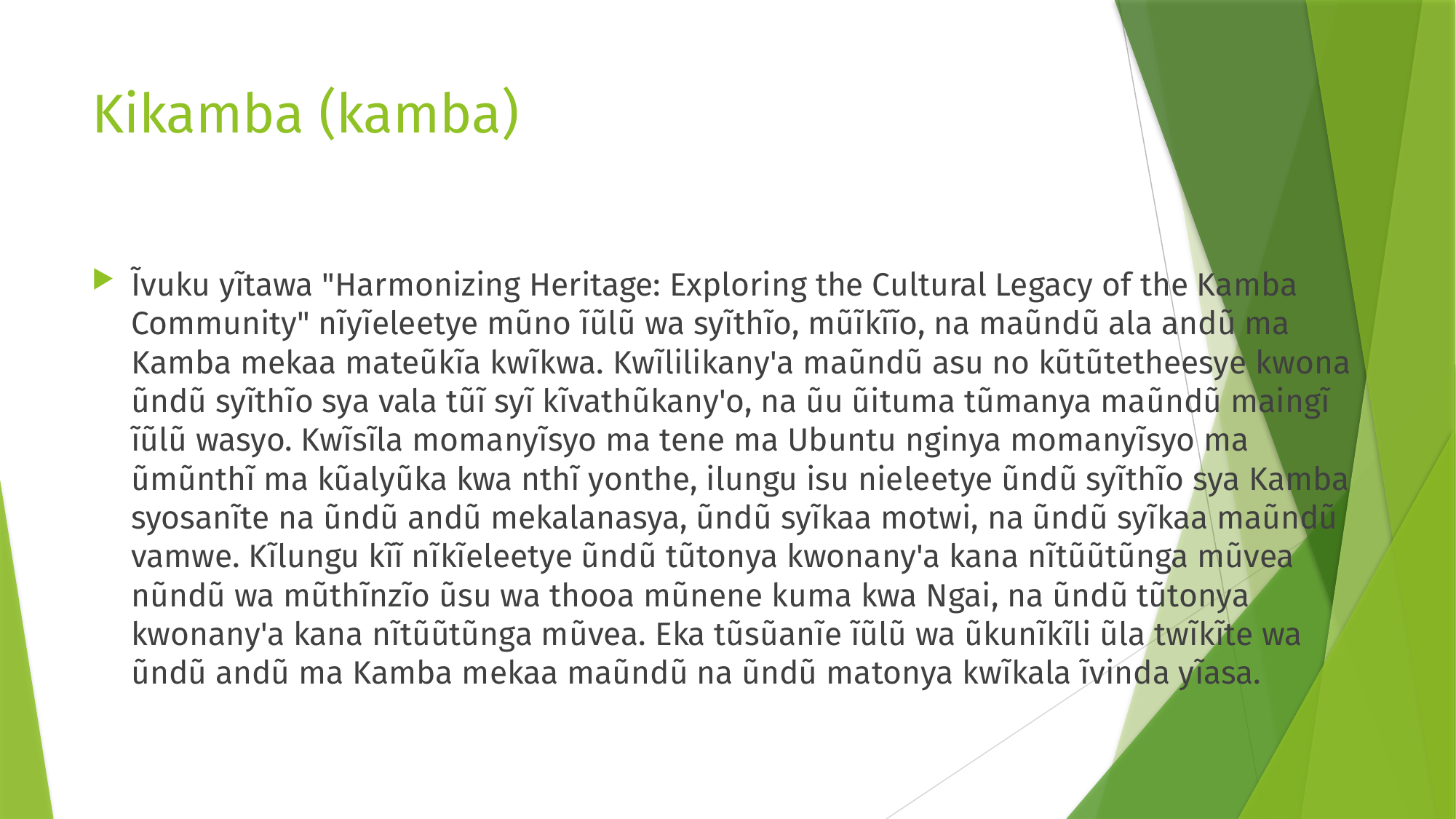

# Kikamba (kamba)
Ĩvuku yĩtawa "Harmonizing Heritage: Exploring the Cultural Legacy of the Kamba Community" nĩyĩeleetye mũno ĩũlũ wa syĩthĩo, mũĩkĩĩo, na maũndũ ala andũ ma Kamba mekaa mateũkĩa kwĩkwa. Kwĩlilikany'a maũndũ asu no kũtũtetheesye kwona ũndũ syĩthĩo sya vala tũĩ syĩ kĩvathũkany'o, na ũu ũituma tũmanya maũndũ maingĩ ĩũlũ wasyo. Kwĩsĩla momanyĩsyo ma tene ma Ubuntu nginya momanyĩsyo ma ũmũnthĩ ma kũalyũka kwa nthĩ yonthe, ilungu isu nieleetye ũndũ syĩthĩo sya Kamba syosanĩte na ũndũ andũ mekalanasya, ũndũ syĩkaa motwi, na ũndũ syĩkaa maũndũ vamwe. Kĩlungu kĩĩ nĩkĩeleetye ũndũ tũtonya kwonany'a kana nĩtũũtũnga mũvea nũndũ wa mũthĩnzĩo ũsu wa thooa mũnene kuma kwa Ngai, na ũndũ tũtonya kwonany'a kana nĩtũũtũnga mũvea. Eka tũsũanĩe ĩũlũ wa ũkunĩkĩli ũla twĩkĩte wa ũndũ andũ ma Kamba mekaa maũndũ na ũndũ matonya kwĩkala ĩvinda yĩasa.